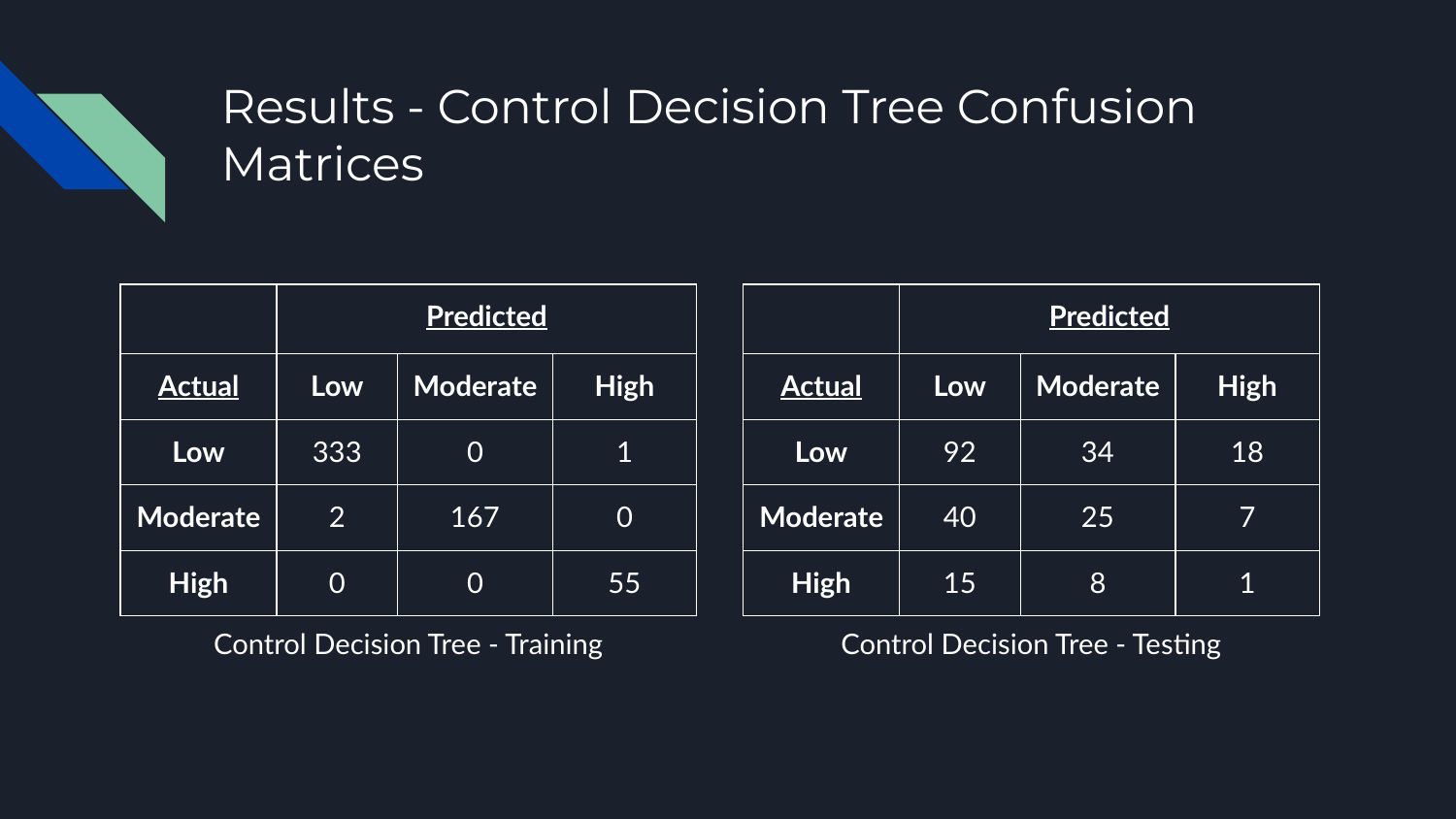

# Results - Control Decision Tree Confusion Matrices
|  | Predicted |  |  |
| --- | --- | --- | --- |
| Actual | Low | Moderate | High |
| Low | 333 | 0 | 1 |
| Moderate | 2 | 167 | 0 |
| High | 0 | 0 | 55 |
|  | Predicted |  |  |
| --- | --- | --- | --- |
| Actual | Low | Moderate | High |
| Low | 92 | 34 | 18 |
| Moderate | 40 | 25 | 7 |
| High | 15 | 8 | 1 |
Control Decision Tree - Training
Control Decision Tree - Testing